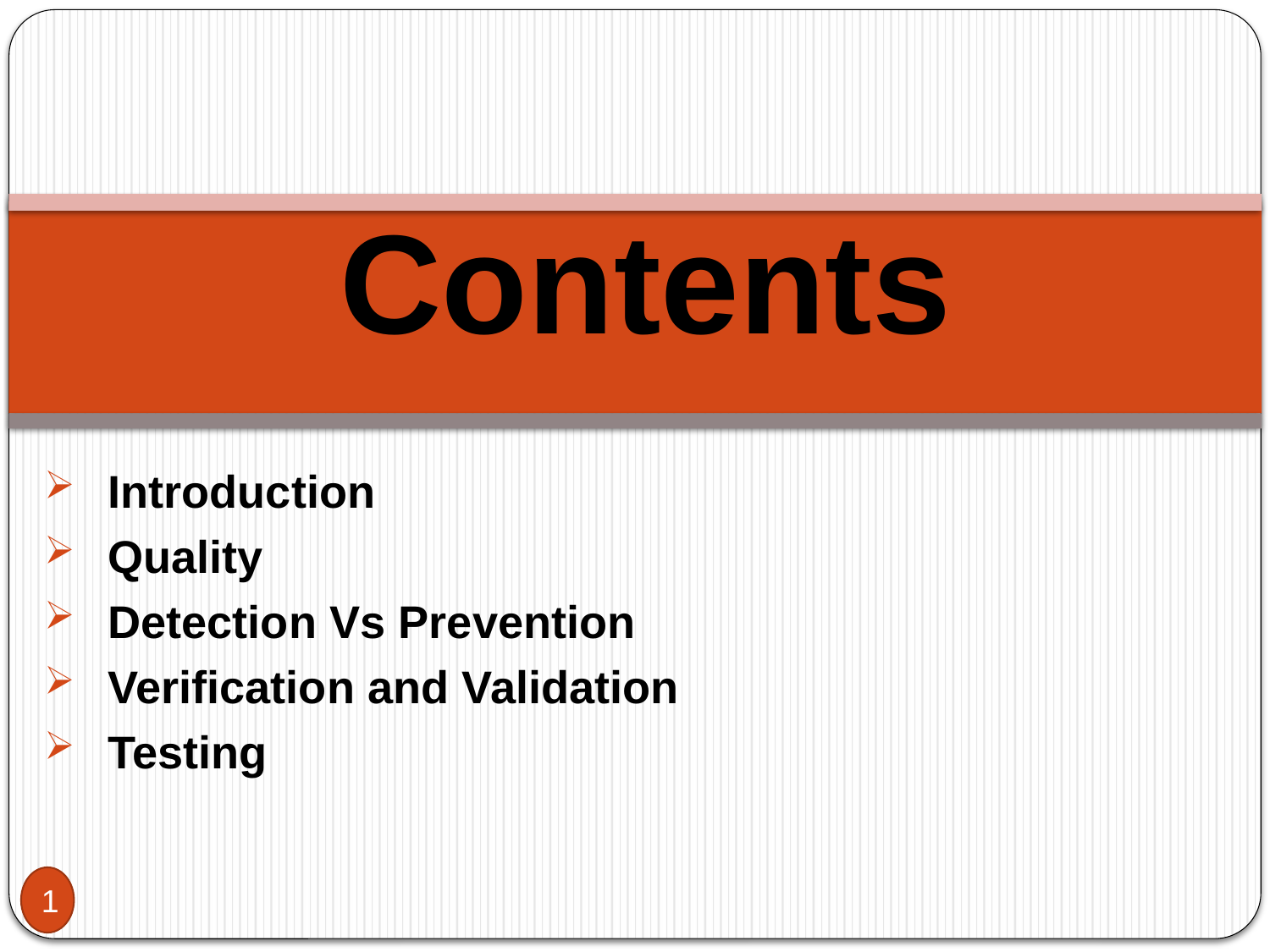

Introduction
Quality
Detection Vs Prevention
Verification and Validation
Testing

# Contents
1